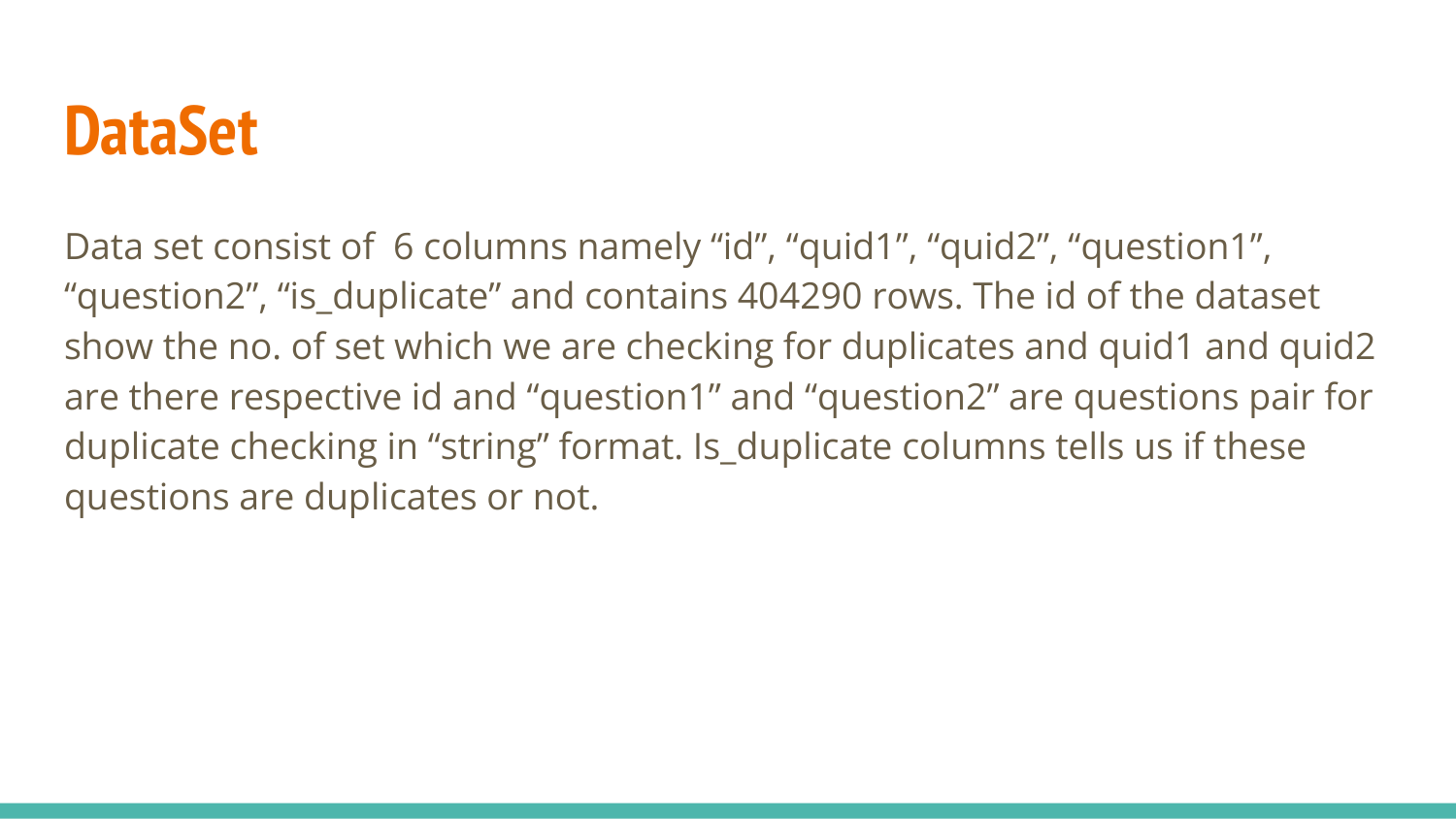

# DataSet
Data set consist of  6 columns namely “id”, “quid1”, “quid2”, “question1”, “question2”, “is_duplicate” and contains 404290 rows. The id of the dataset show the no. of set which we are checking for duplicates and quid1 and quid2 are there respective id and “question1” and “question2” are questions pair for duplicate checking in “string” format. Is_duplicate columns tells us if these questions are duplicates or not.